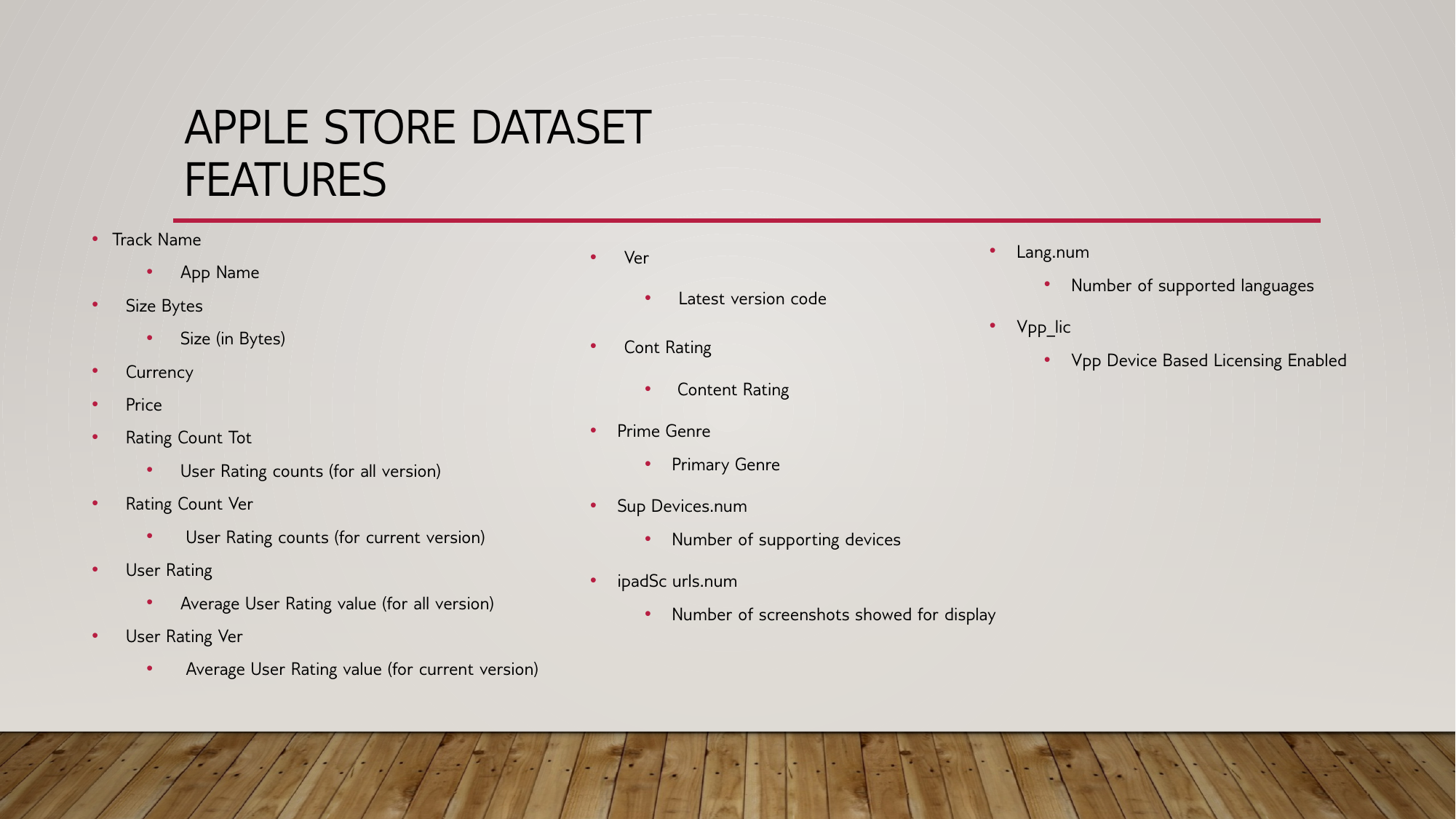

# APPLE STORE Dataset Features
Track Name
App Name
Size Bytes
Size (in Bytes)
Currency
Price
Rating Count Tot
User Rating counts (for all version)
Rating Count Ver
 User Rating counts (for current version)
User Rating
Average User Rating value (for all version)
User Rating Ver
 Average User Rating value (for current version)

Lang.num
Number of supported languages
Vpp_lic
Vpp Device Based Licensing Enabled

Ver
Latest version code
Cont Rating
 Content Rating
Prime Genre
Primary Genre
Sup Devices.num
Number of supporting devices
ipadSc urls.num
Number of screenshots showed for display